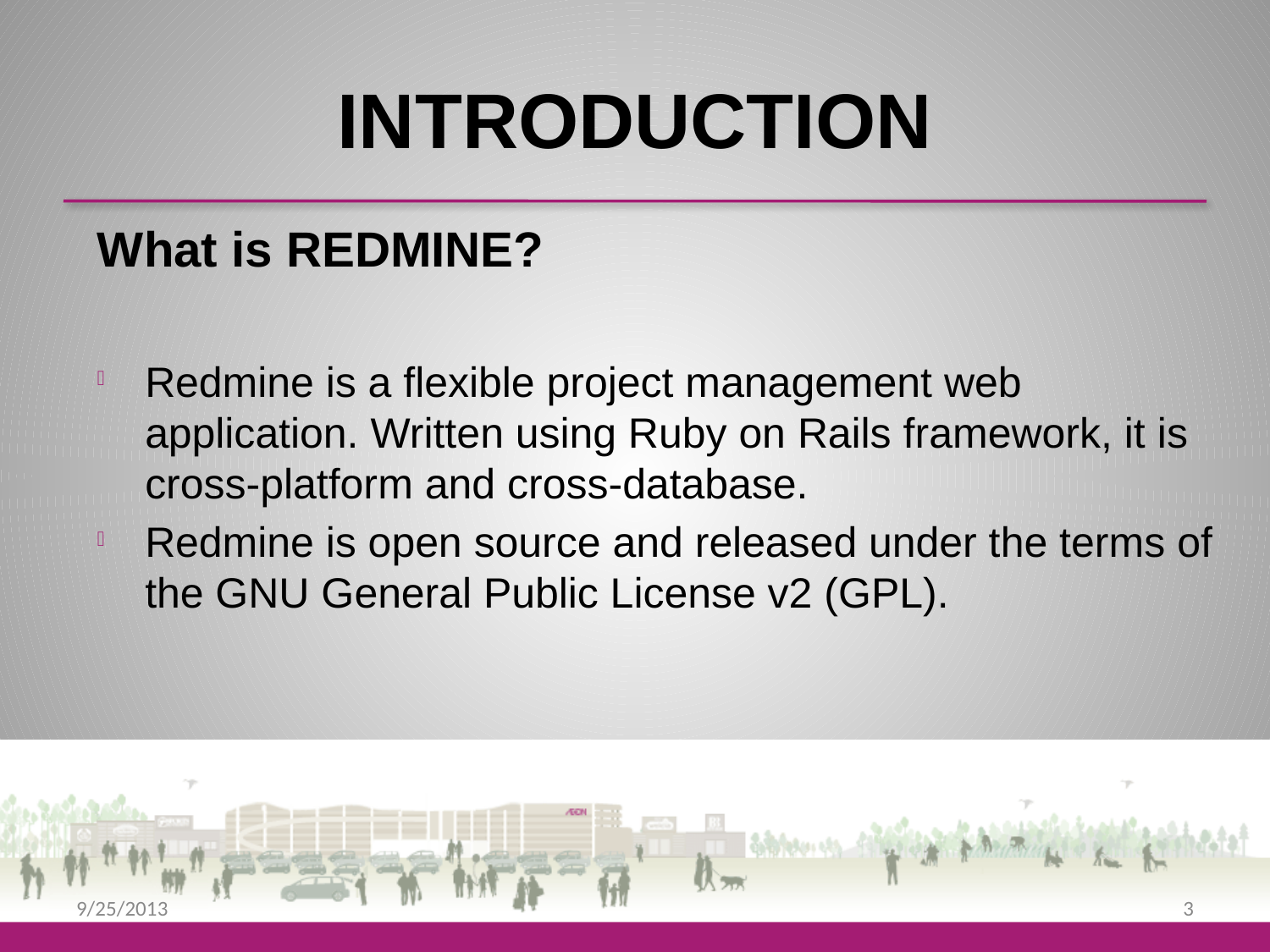

# INTRODUCTION
What is REDMINE?

Redmine is a flexible project management web application. Written using Ruby on Rails framework, it is cross-platform and cross-database.
Redmine is open source and released under the terms of the GNU General Public License v2 (GPL).

9/25/2013

3